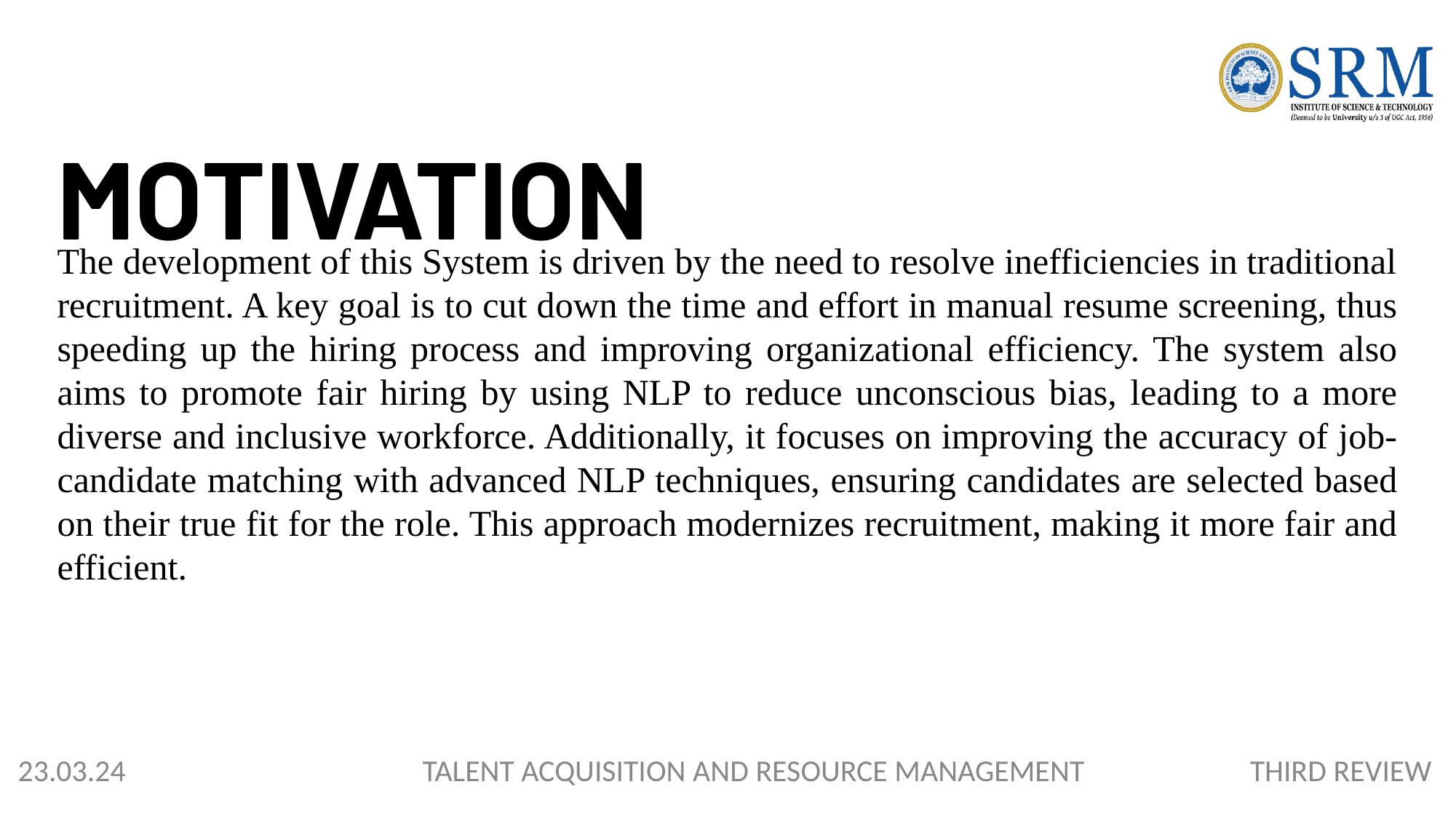

MOTIVATION
The development of this System is driven by the need to resolve inefficiencies in traditional recruitment. A key goal is to cut down the time and effort in manual resume screening, thus speeding up the hiring process and improving organizational efficiency. The system also aims to promote fair hiring by using NLP to reduce unconscious bias, leading to a more diverse and inclusive workforce. Additionally, it focuses on improving the accuracy of job-candidate matching with advanced NLP techniques, ensuring candidates are selected based on their true fit for the role. This approach modernizes recruitment, making it more fair and efficient.

 23.03.24                                           TALENT ACQUISITION AND RESOURCE MANAGEMENT                        THIRD REVIEW